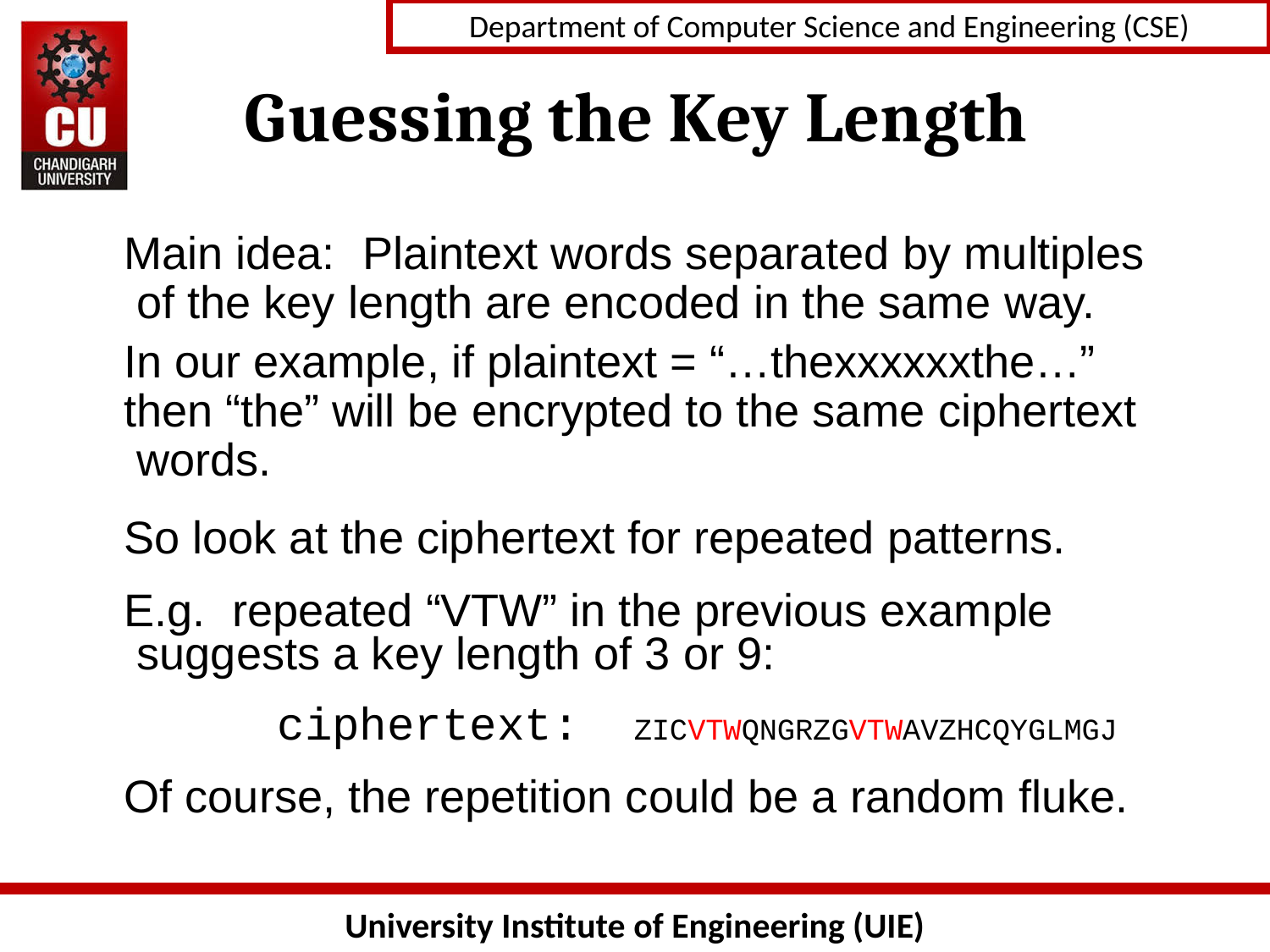

# Guessing the Key Length
Main idea:	Plaintext words separated by multiples  of the key length are encoded in the same way.
In our example, if plaintext = “…thexxxxxxthe…”  then “the” will be encrypted to the same ciphertext  words.
So look at the ciphertext for repeated patterns.
E.g.	repeated “VTW” in the previous example  suggests a key length of 3 or 9:
ciphertext:
ZICVTWQNGRZGVTWAVZHCQYGLMGJ
Of course, the repetition could be a random fluke.